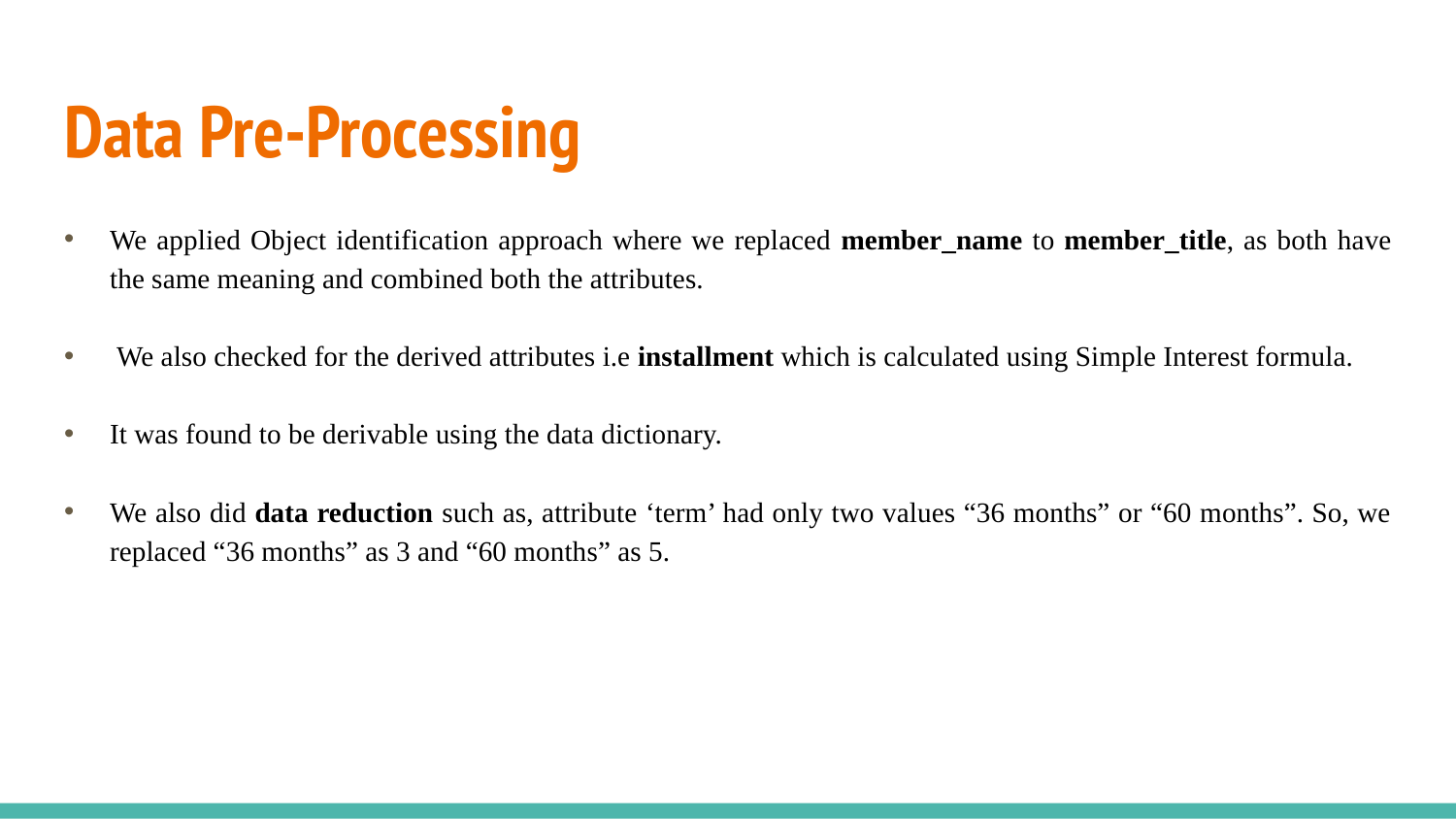

# Data Pre-Processing
We applied Object identification approach where we replaced member_name to member_title, as both have the same meaning and combined both the attributes.

 We also checked for the derived attributes i.e installment which is calculated using Simple Interest formula.

It was found to be derivable using the data dictionary.

We also did data reduction such as, attribute ‘term’ had only two values “36 months” or “60 months”. So, we replaced “36 months” as 3 and “60 months” as 5.